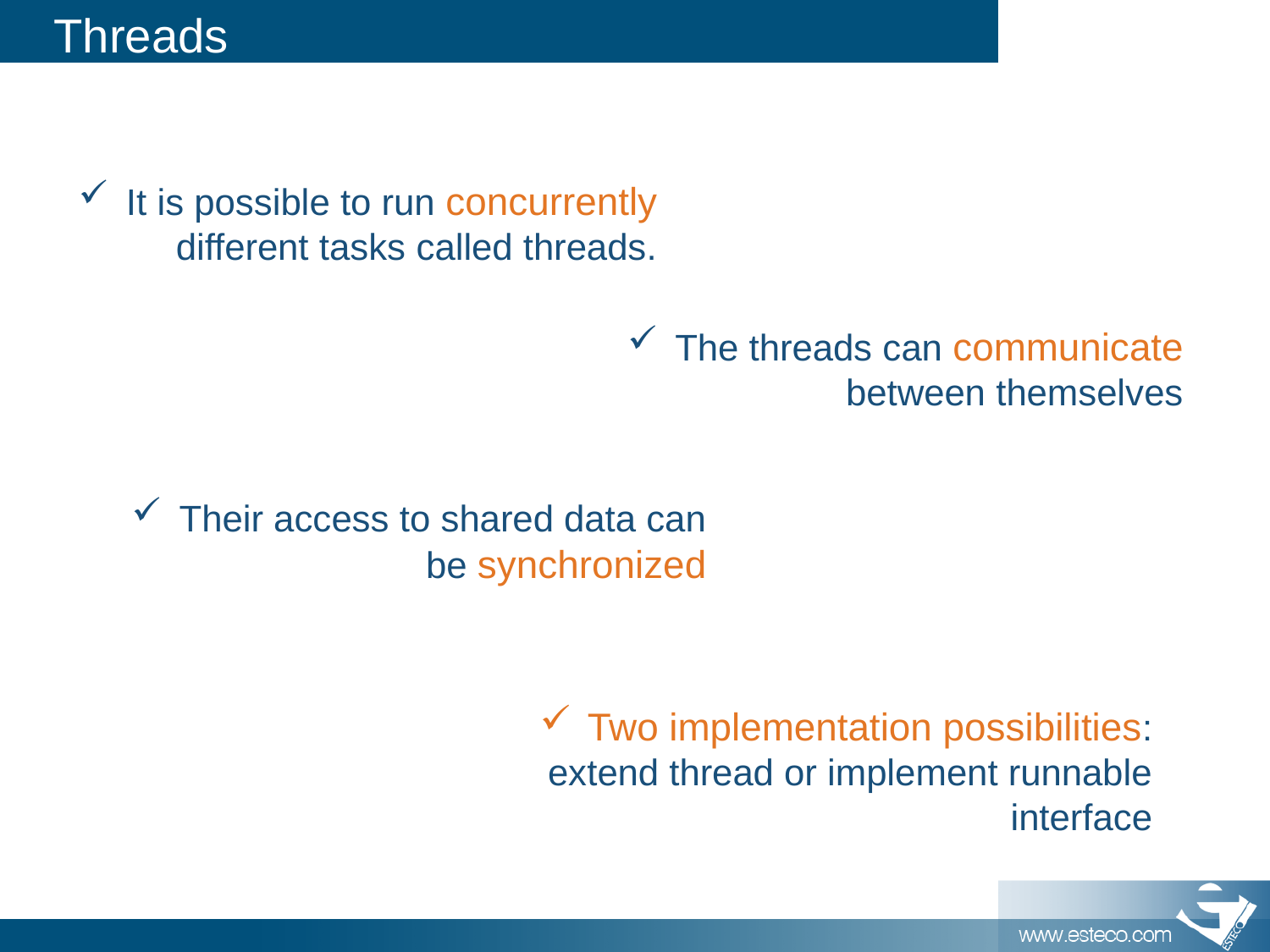

# Threads
It is possible to run concurrently different tasks called threads.
The threads can communicate between themselves
Their access to shared data can be synchronized
Two implementation possibilities: extend thread or implement runnable interface